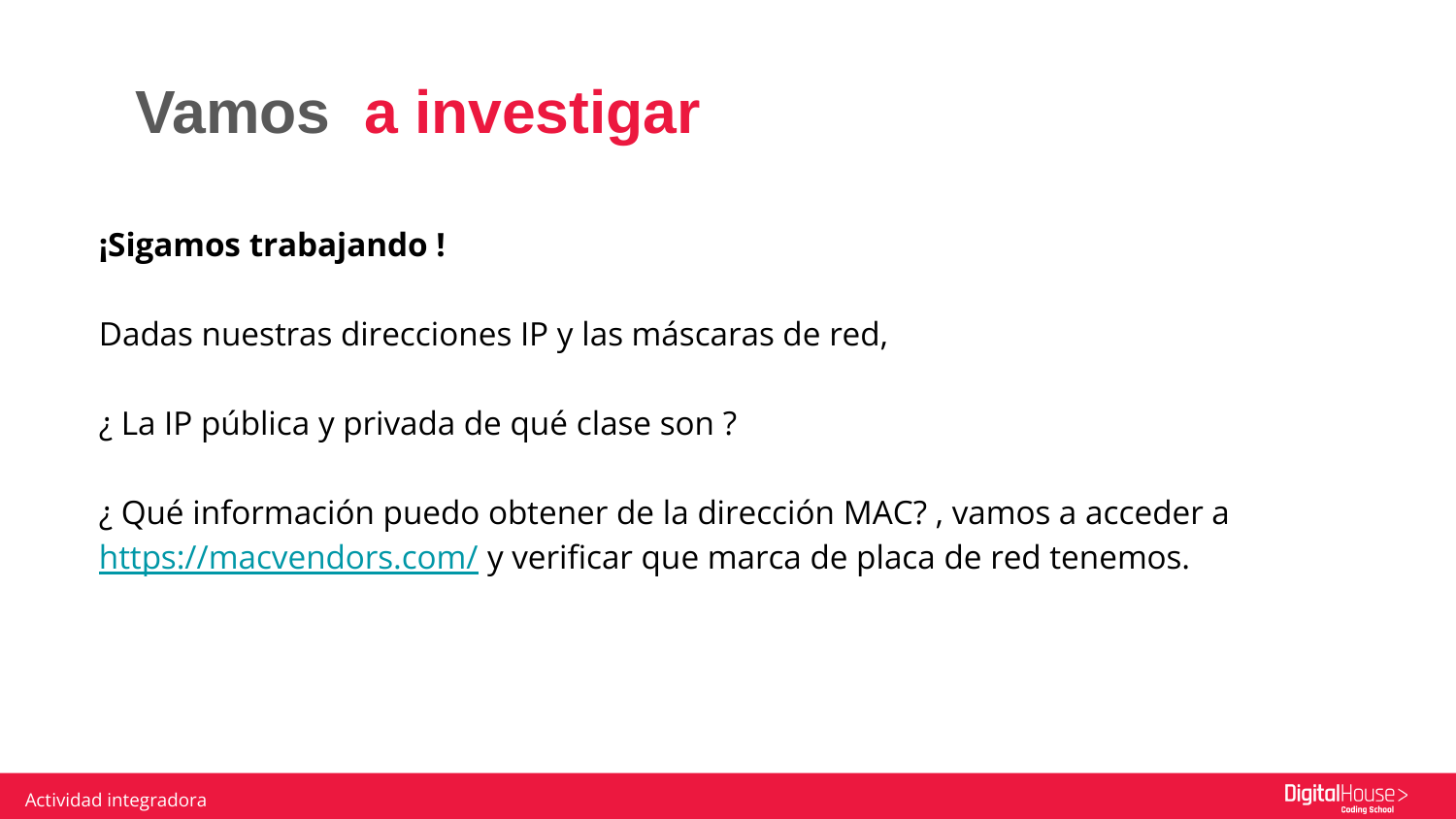

Vamos  a investigar

¡Sigamos trabajando !

Dadas nuestras direcciones IP y las máscaras de red,

¿ La IP pública y privada de qué clase son ?

¿ Qué información puedo obtener de la dirección MAC? , vamos a acceder a  https://macvendors.com/ y verificar que marca de placa de red tenemos.